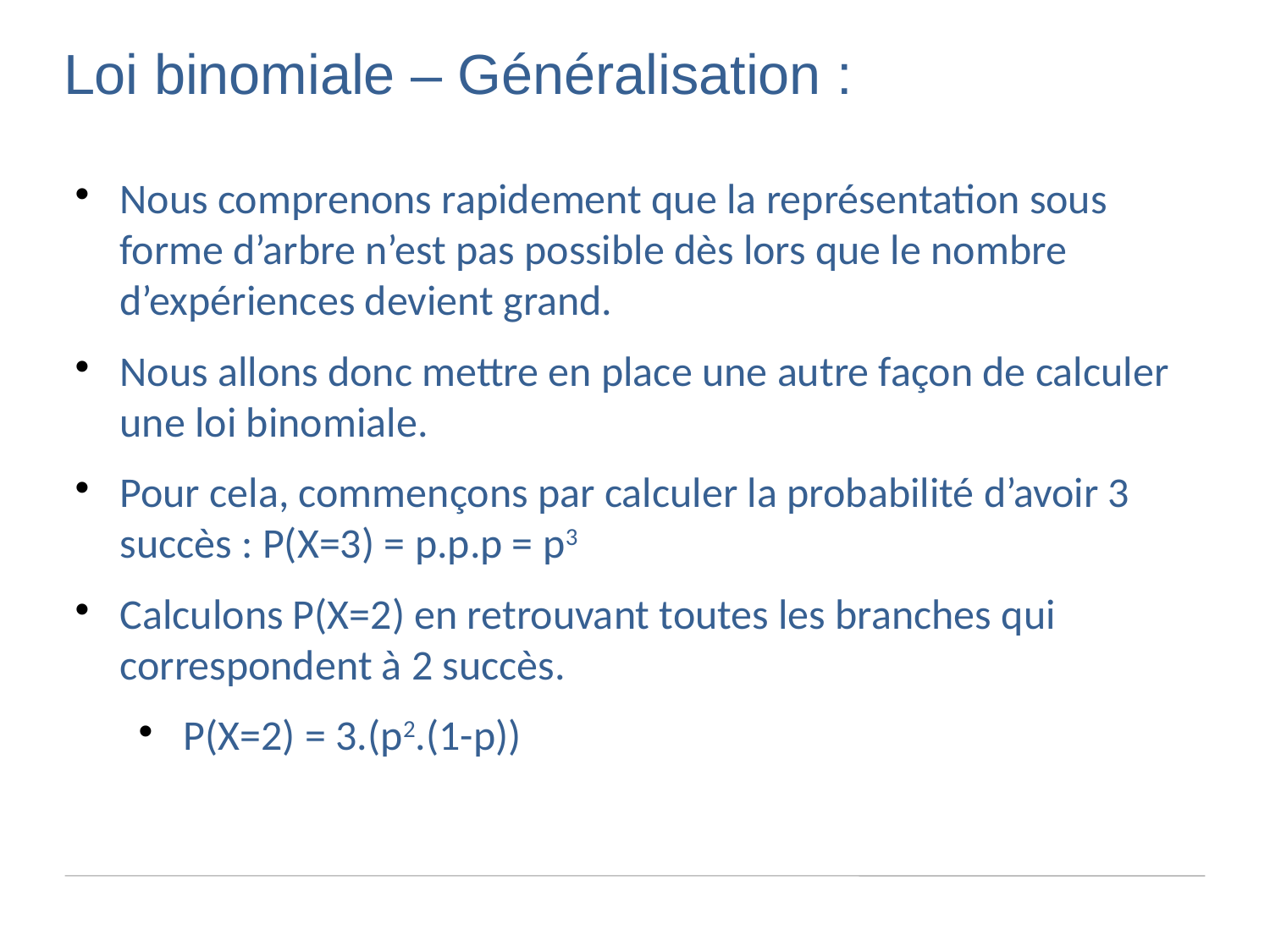

Loi binomiale – Généralisation :
Nous comprenons rapidement que la représentation sous forme d’arbre n’est pas possible dès lors que le nombre d’expériences devient grand.
Nous allons donc mettre en place une autre façon de calculer une loi binomiale.
Pour cela, commençons par calculer la probabilité d’avoir 3 succès : P(X=3) = p.p.p = p3
Calculons P(X=2) en retrouvant toutes les branches qui correspondent à 2 succès.
P(X=2) = 3.(p2.(1-p))